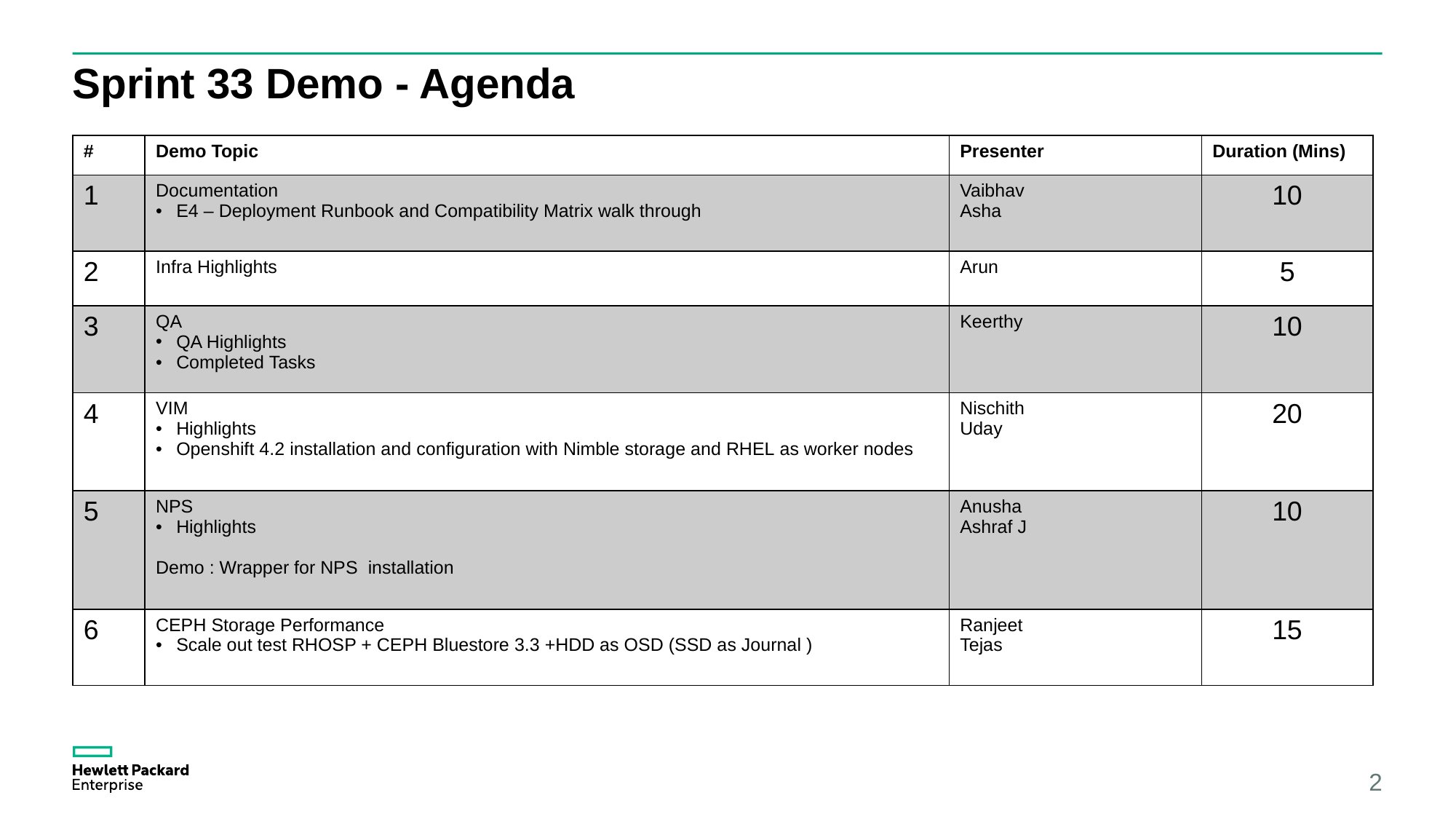

# Sprint 33 Demo - Agenda
| # | Demo Topic | Presenter | Duration (Mins) |
| --- | --- | --- | --- |
| 1 | Documentation E4 – Deployment Runbook and Compatibility Matrix walk through | Vaibhav Asha | 10 |
| 2 | Infra Highlights | Arun | 5 |
| 3 | QA QA Highlights Completed Tasks | Keerthy | 10 |
| 4 | VIM Highlights Openshift 4.2 installation and configuration with Nimble storage and RHEL as worker nodes | Nischith Uday | 20 |
| 5 | NPS  Highlights Demo : Wrapper for NPS  installation | Anusha Ashraf J | 10 |
| 6 | CEPH Storage Performance Scale out test RHOSP + CEPH Bluestore 3.3 +HDD as OSD (SSD as Journal ) | Ranjeet Tejas | 15 |
2